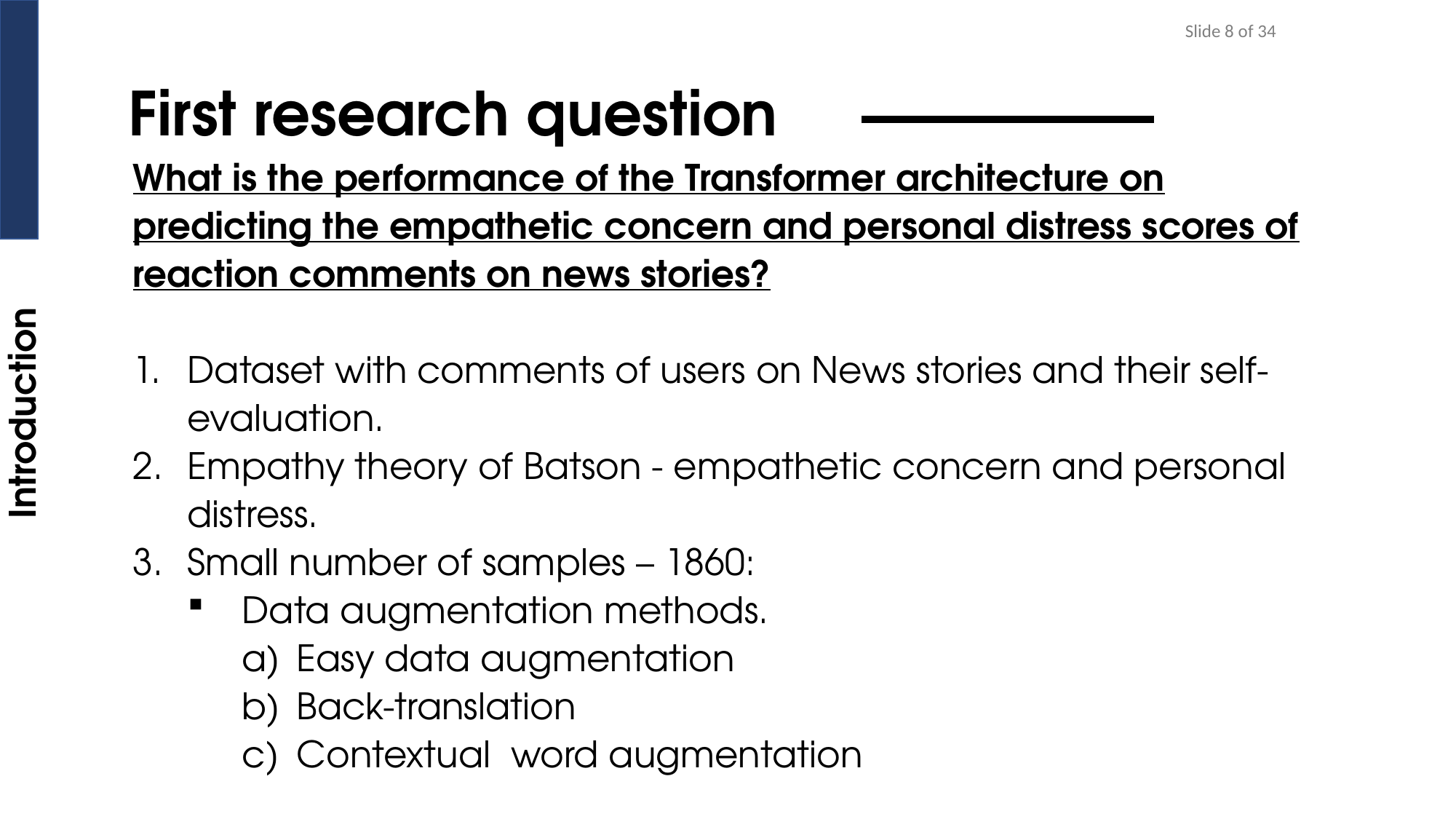

Slide 8 of 34
First research question
What is the performance of the Transformer architecture on predicting the empathetic concern and personal distress scores of reaction comments on news stories?

Dataset with comments of users on News stories and their self-evaluation.
Empathy theory of Batson - empathetic concern and personal distress.
Small number of samples – 1860:
Data augmentation methods.
Easy data augmentation
Back-translation
Contextual  word augmentation

Introduction